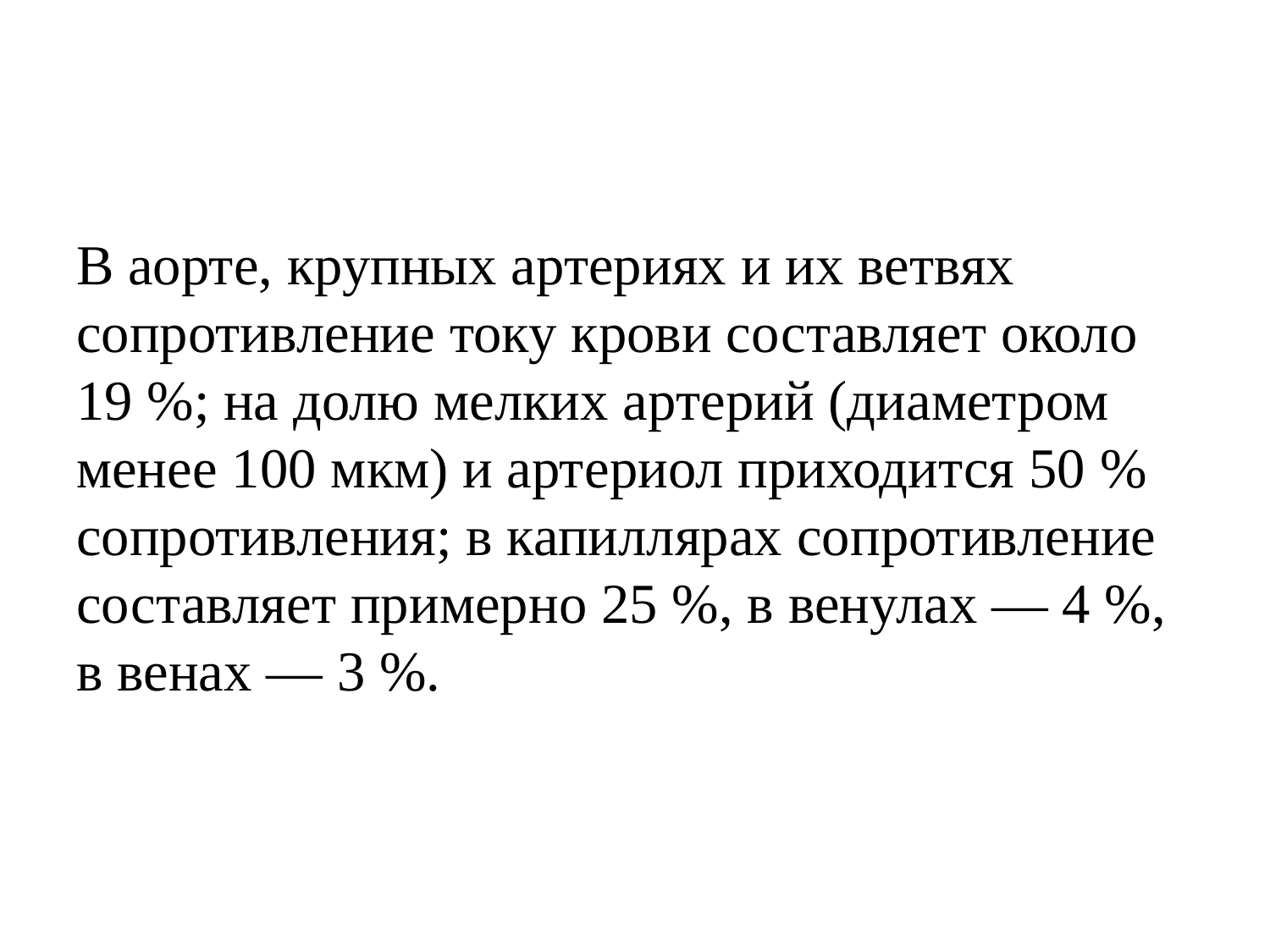

#
В аорте, крупных артериях и их ветвях сопротивление току крови составляет около 19 %; на долю мелких артерий (диаметром менее 100 мкм) и артериол приходится 50 % сопротивления; в капиллярах сопротивление составляет примерно 25 %, в венулах — 4 %, в венах — 3 %.